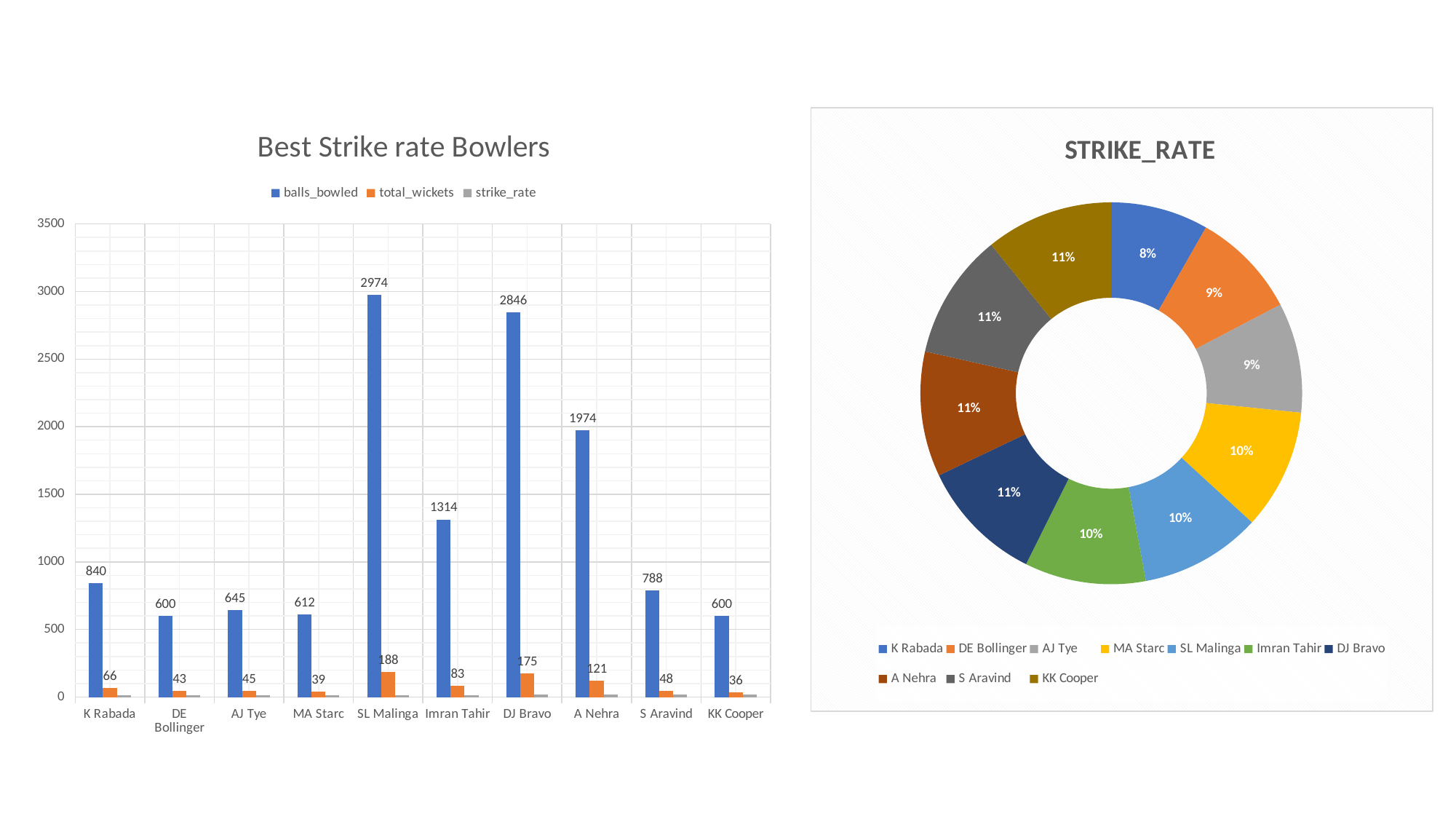

### Chart: Best Strike rate Bowlers

| Category | balls_bowled | total_wickets | strike_rate |
|---|---|---|---|
| K Rabada | 840.0 | 66.0 | 12.7272727272727 |
| DE Bollinger | 600.0 | 43.0 | 13.953488372093 |
| AJ Tye | 645.0 | 45.0 | 14.3333333333333 |
| MA Starc | 612.0 | 39.0 | 15.6923076923076 |
| SL Malinga | 2974.0 | 188.0 | 15.8191489361702 |
| Imran Tahir | 1314.0 | 83.0 | 15.8313253012048 |
| DJ Bravo | 2846.0 | 175.0 | 16.2628571428571 |
| A Nehra | 1974.0 | 121.0 | 16.3140495867768 |
| S Aravind | 788.0 | 48.0 | 16.4166666666666 |
| KK Cooper | 600.0 | 36.0 | 16.6666666666666 |

### Chart: STRIKE_RATE

| Category | strike_rate |
|---|---|
| K Rabada | 12.7272727272727 |
| DE Bollinger | 13.953488372093 |
| AJ Tye | 14.3333333333333 |
| MA Starc | 15.6923076923076 |
| SL Malinga | 15.8191489361702 |
| Imran Tahir | 15.8313253012048 |
| DJ Bravo | 16.2628571428571 |
| A Nehra | 16.3140495867768 |
| S Aravind | 16.4166666666666 |
| KK Cooper | 16.6666666666666 |